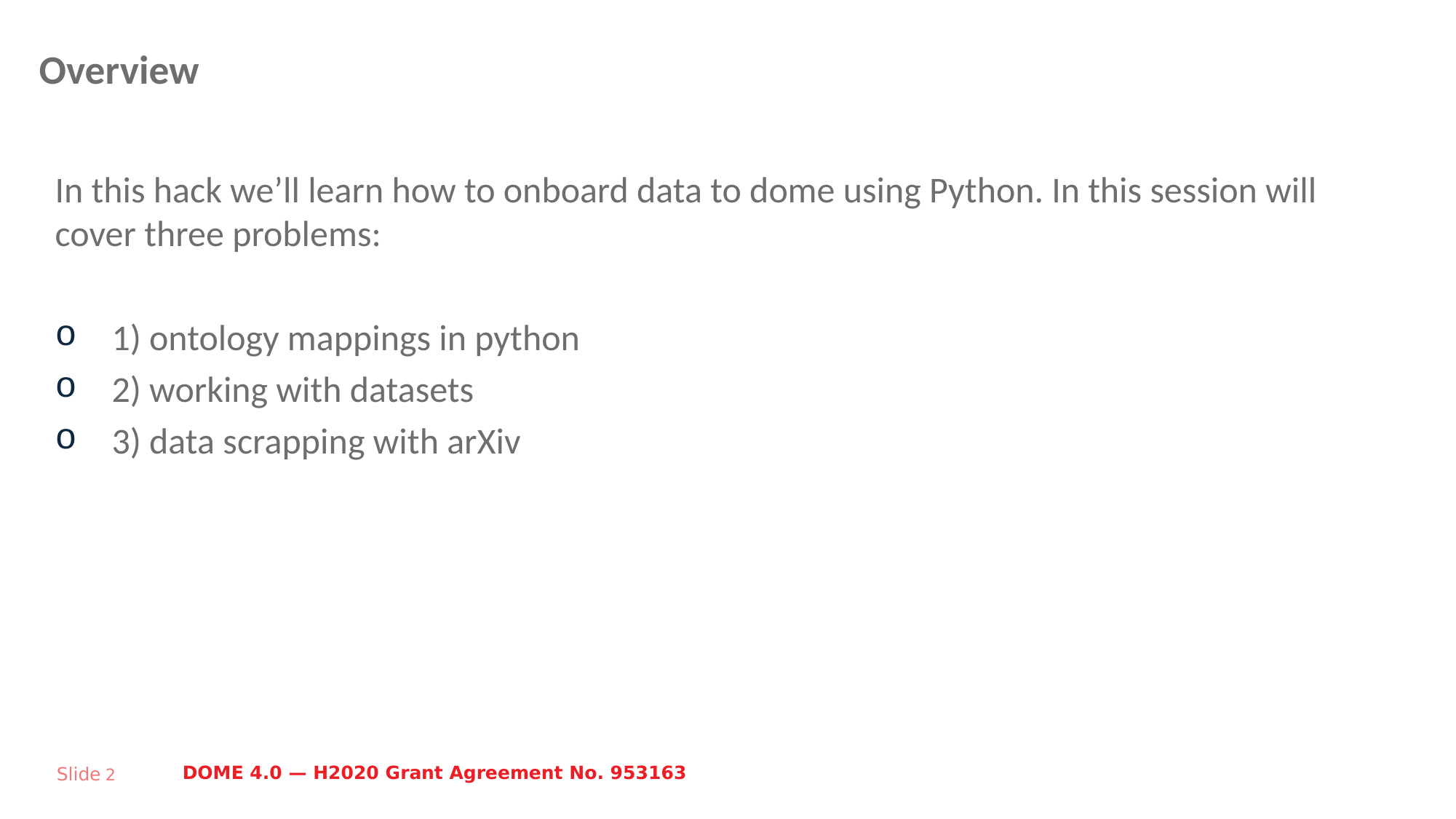

# Overview
In this hack we’ll learn how to onboard data to dome using Python. In this session will cover three problems:

1) ontology mappings in python
2) working with datasets
3) data scrapping with arXiv

Slide 2